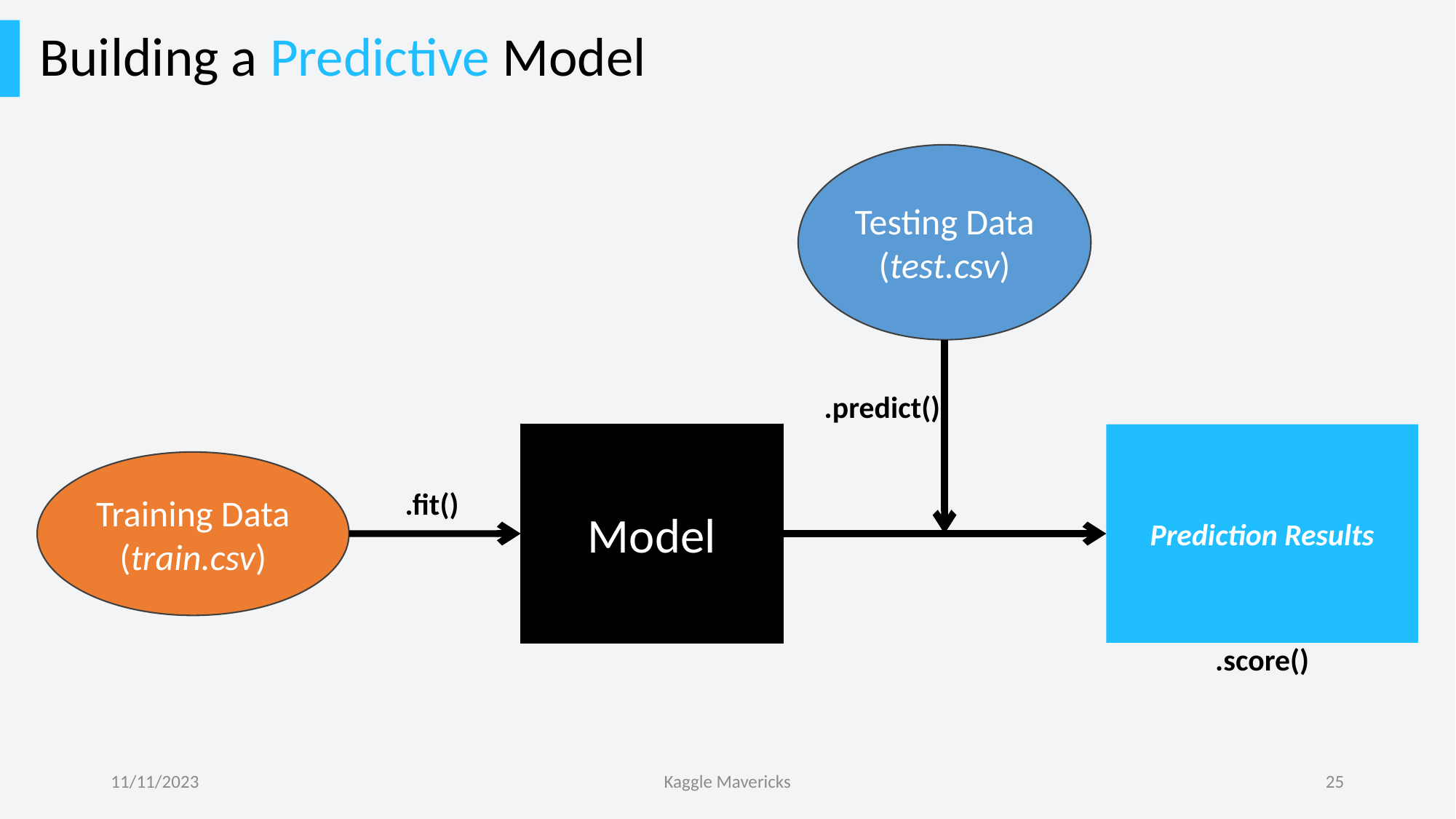

# Building a Predictive Model
Testing Data
(test.csv)
.predict()
Model
Prediction Results
Training Data
(train.csv)
.fit()
.score()
11/11/2023
Kaggle Mavericks
25